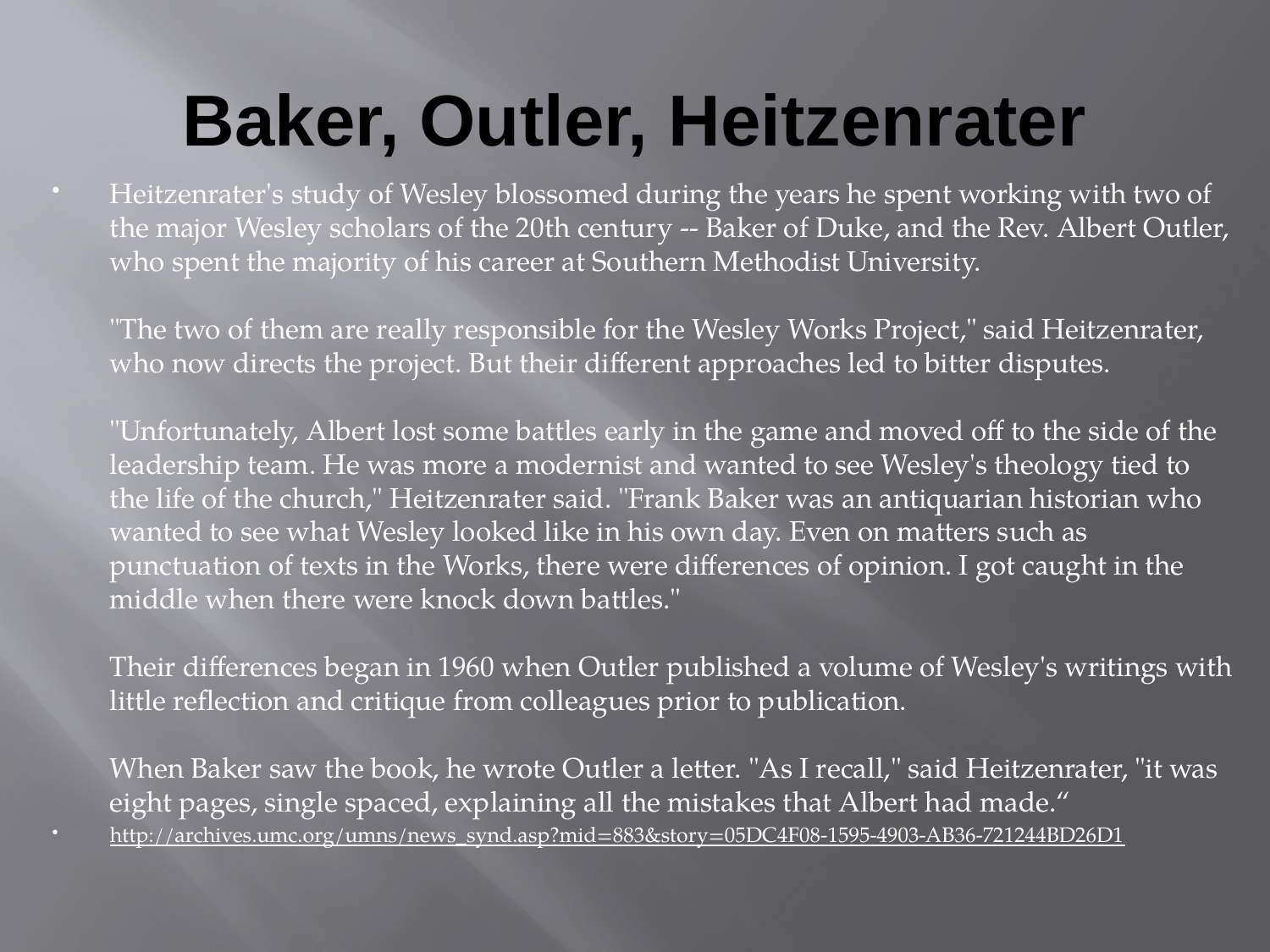

# Baker, Outler, Heitzenrater
Heitzenrater's study of Wesley blossomed during the years he spent working with two of the major Wesley scholars of the 20th century -- Baker of Duke, and the Rev. Albert Outler, who spent the majority of his career at Southern Methodist University. 
"The two of them are really responsible for the Wesley Works Project," said Heitzenrater, who now directs the project. But their different approaches led to bitter disputes.
"Unfortunately, Albert lost some battles early in the game and moved off to the side of the leadership team. He was more a modernist and wanted to see Wesley's theology tied to the life of the church," Heitzenrater said. "Frank Baker was an antiquarian historian who wanted to see what Wesley looked like in his own day. Even on matters such as punctuation of texts in the Works, there were differences of opinion. I got caught in the middle when there were knock down battles."
Their differences began in 1960 when Outler published a volume of Wesley's writings with little reflection and critique from colleagues prior to publication.
When Baker saw the book, he wrote Outler a letter. "As I recall," said Heitzenrater, "it was eight pages, single spaced, explaining all the mistakes that Albert had made.“
http://archives.umc.org/umns/news_synd.asp?mid=883&story=05DC4F08-1595-4903-AB36-721244BD26D1